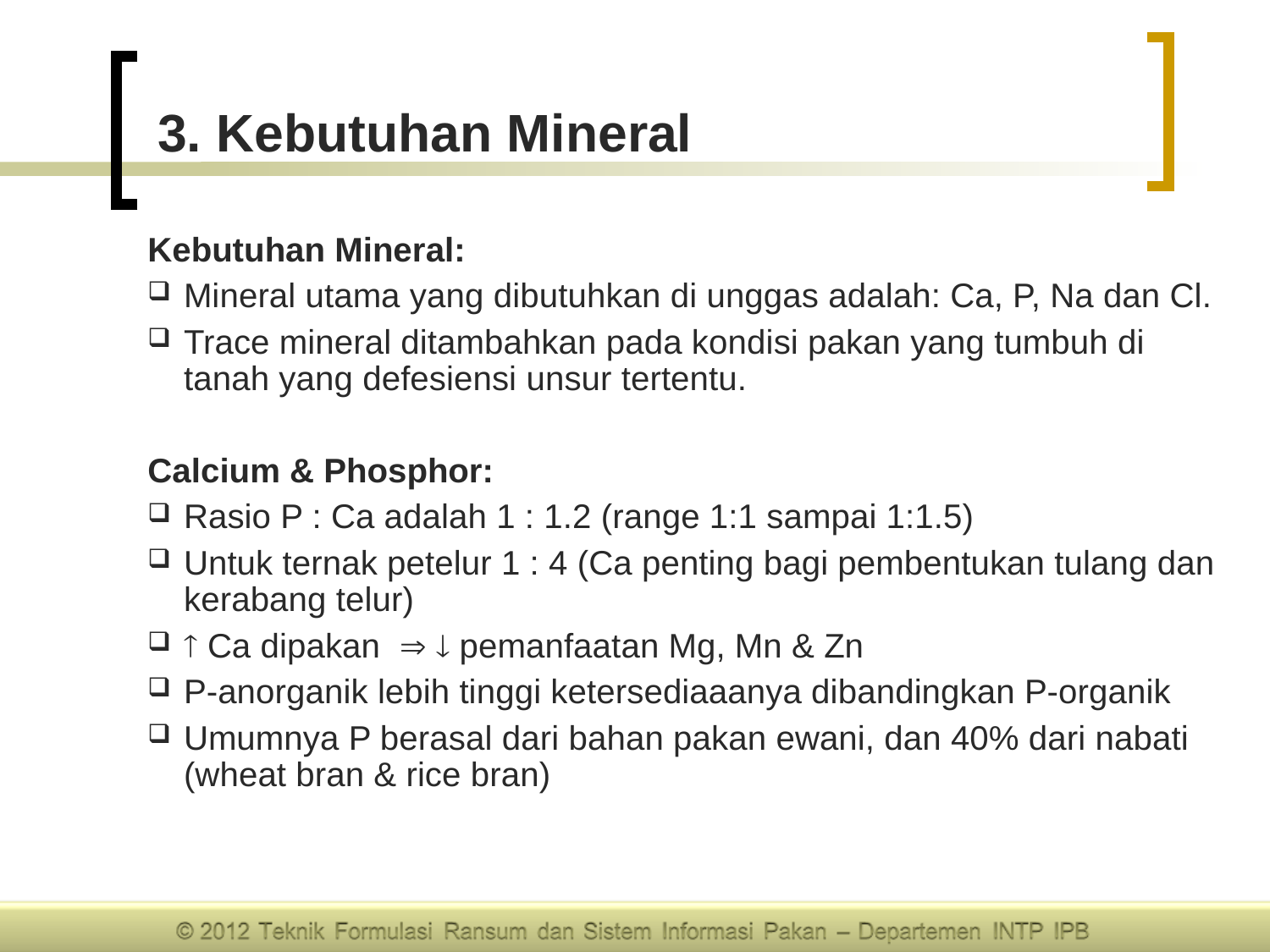

# 3. Kebutuhan Mineral
Kebutuhan Mineral:
Mineral utama yang dibutuhkan di unggas adalah: Ca, P, Na dan Cl.
Trace mineral ditambahkan pada kondisi pakan yang tumbuh di tanah yang defesiensi unsur tertentu.

Calcium & Phosphor:
Rasio P : Ca adalah 1 : 1.2 (range 1:1 sampai 1:1.5)
Untuk ternak petelur 1 : 4 (Ca penting bagi pembentukan tulang dan kerabang telur)
↑ Ca dipakan  ⇒ ↓ pemanfaatan Mg, Mn & Zn
P-anorganik lebih tinggi ketersediaaanya dibandingkan P-organik
Umumnya P berasal dari bahan pakan ewani, dan 40% dari nabati (wheat bran & rice bran)